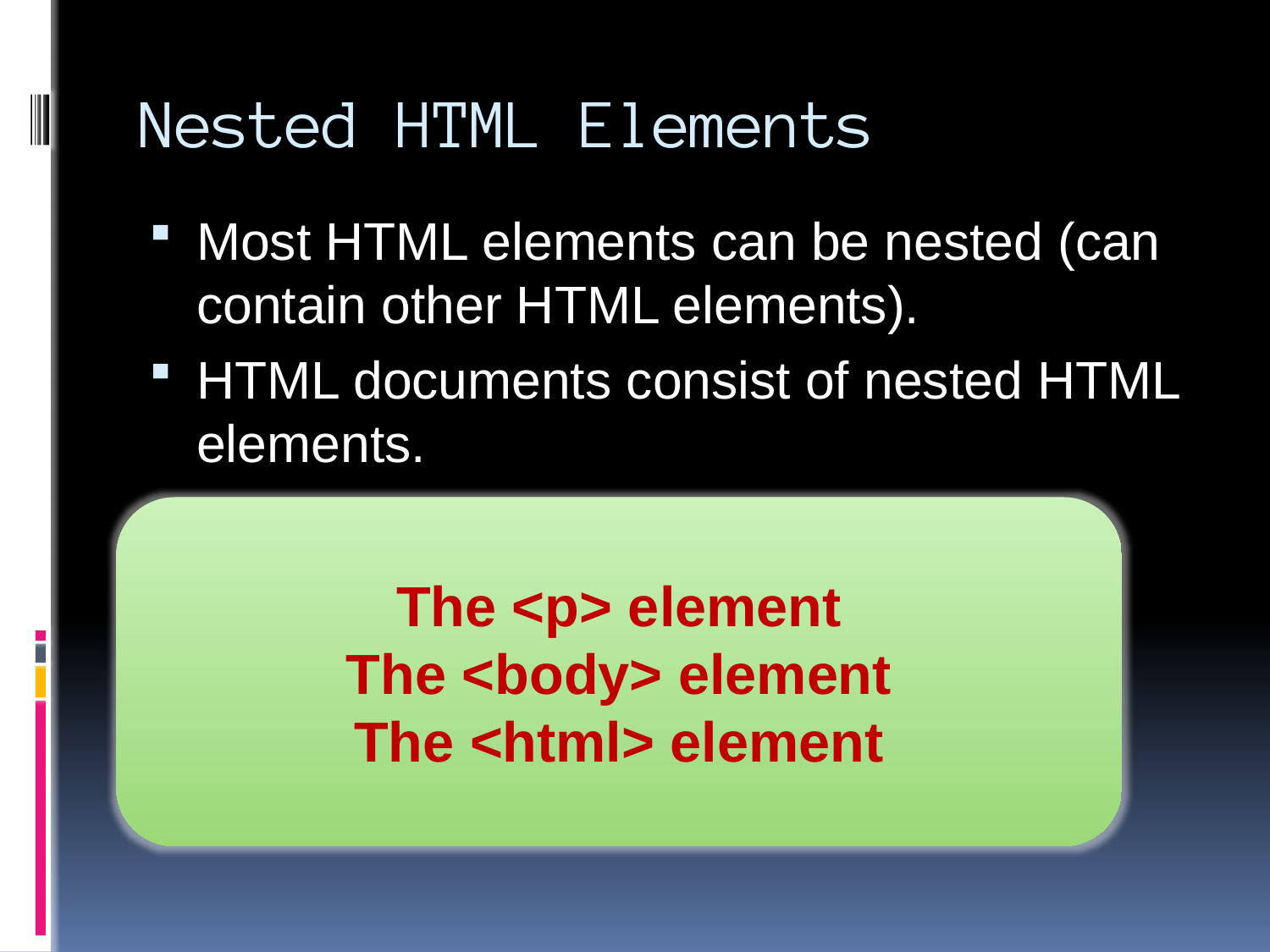

# Nested HTML Elements
Most HTML elements can be nested (can contain other HTML elements).
HTML documents consist of nested HTML elements.

The <p> element
The <body> element
The <html> element